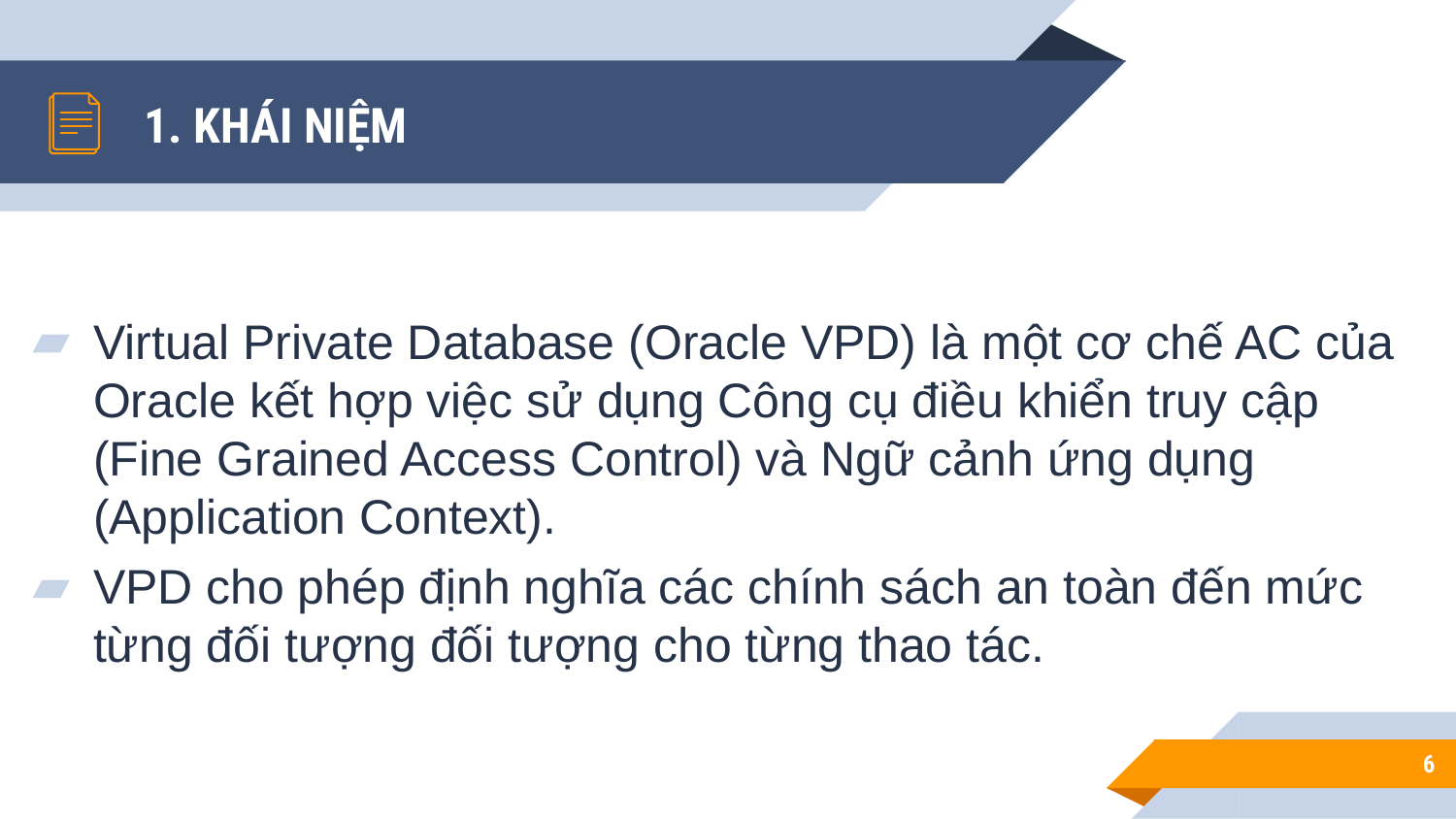

Trước VPD:

# 1. KHÁI NIỆM

Virtual Private Database (Oracle VPD) là một cơ chế AC của Oracle kết hợp việc sử dụng Công cụ điều khiển truy cập (Fine Grained Access Control) và Ngữ cảnh ứng dụng (Application Context).
VPD cho phép định nghĩa các chính sách an toàn đến mức từng đối tượng đối tượng cho từng thao tác.

6